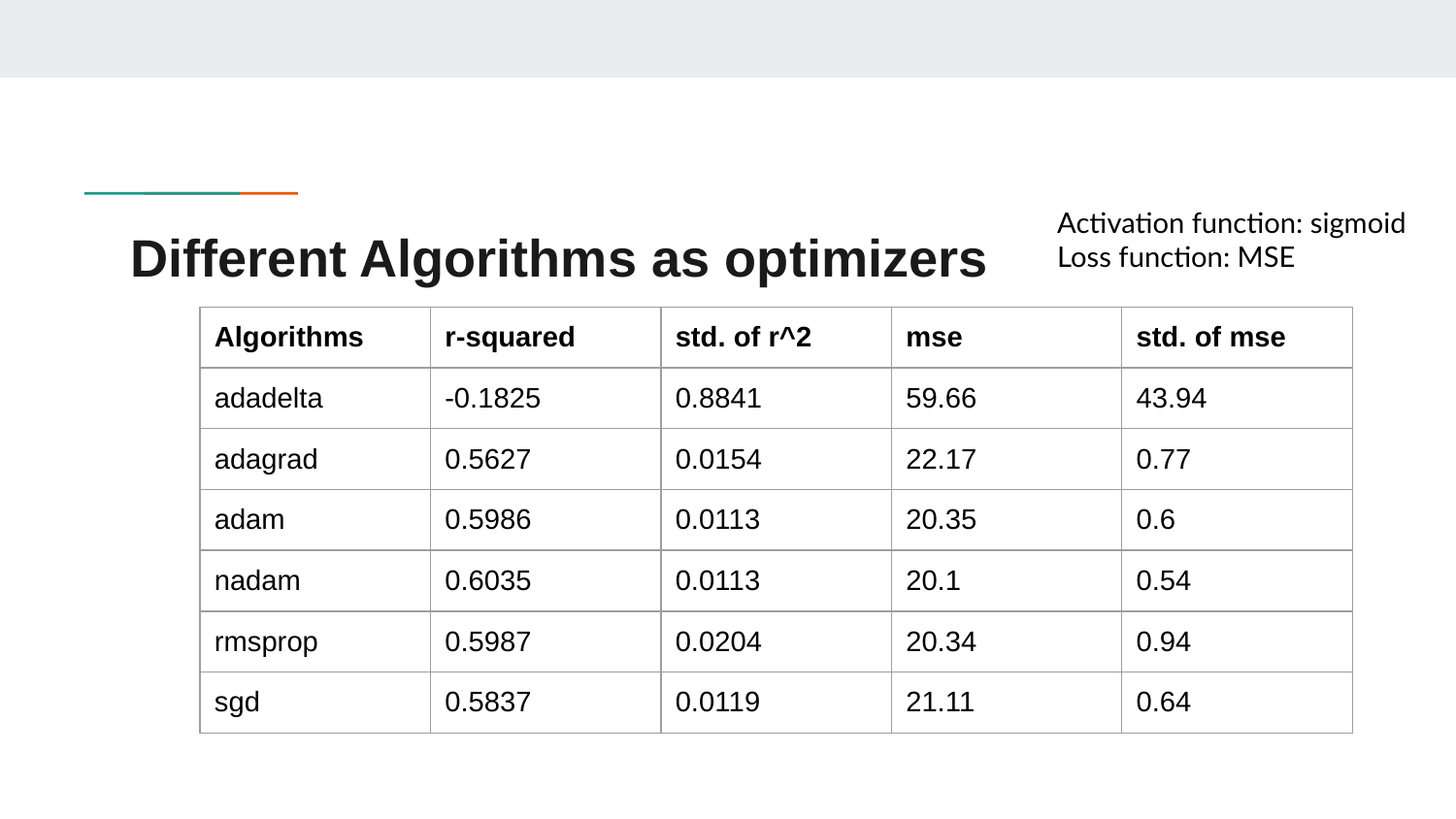

Activation function: sigmoid
Loss function: MSE
# Different Algorithms as optimizers
| Algorithms | r-squared | std. of r^2 | mse | std. of mse |
| --- | --- | --- | --- | --- |
| adadelta | -0.1825 | 0.8841 | 59.66 | 43.94 |
| adagrad | 0.5627 | 0.0154 | 22.17 | 0.77 |
| adam | 0.5986 | 0.0113 | 20.35 | 0.6 |
| nadam | 0.6035 | 0.0113 | 20.1 | 0.54 |
| rmsprop | 0.5987 | 0.0204 | 20.34 | 0.94 |
| sgd | 0.5837 | 0.0119 | 21.11 | 0.64 |